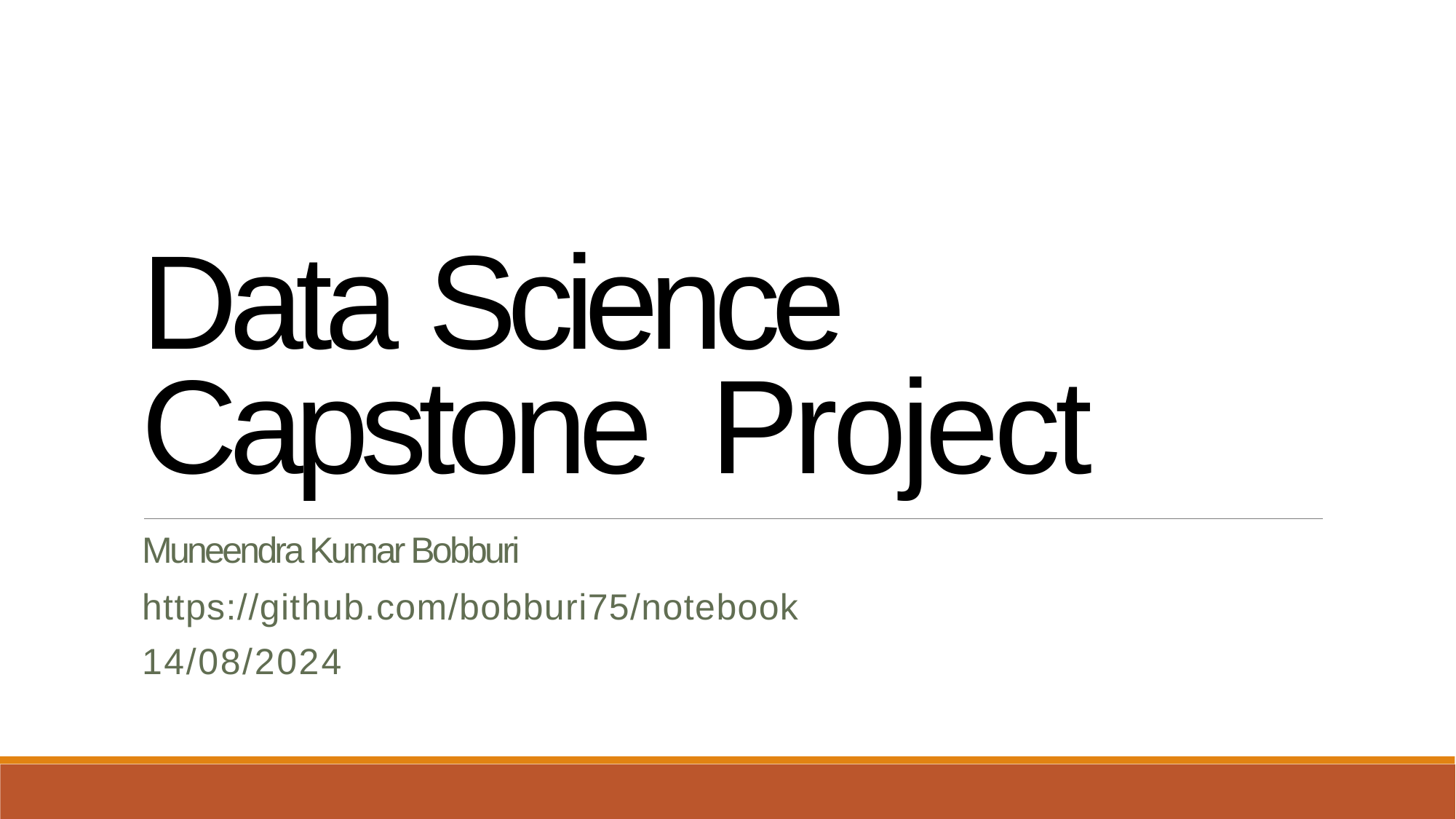

Data Science Capstone  Project
Muneendra Kumar Bobburi
https://github.com/bobburi75/notebook
14/08/2024